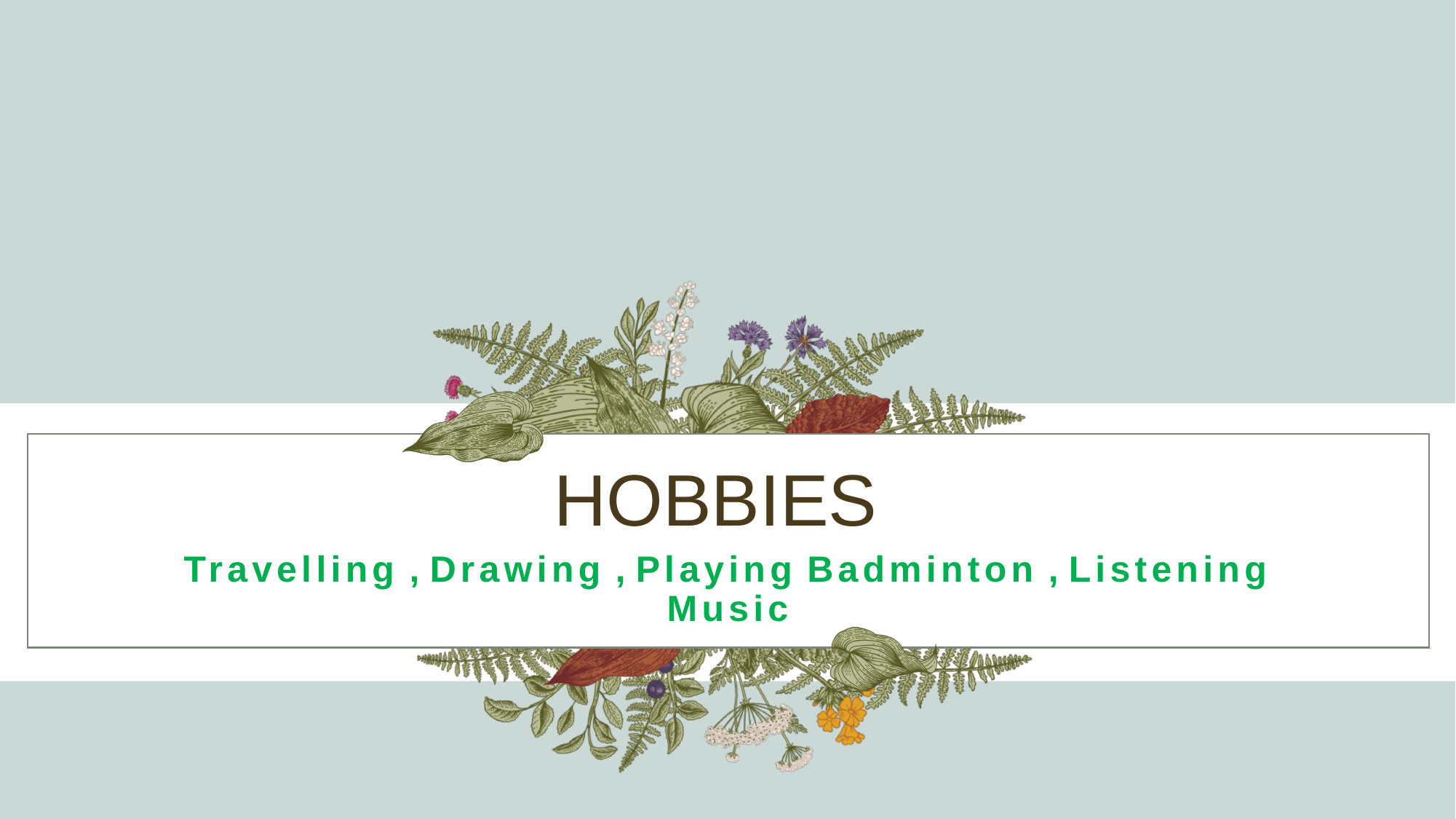

# HOBBIES
Travelling , Drawing , Playing Badminton , Listening Music